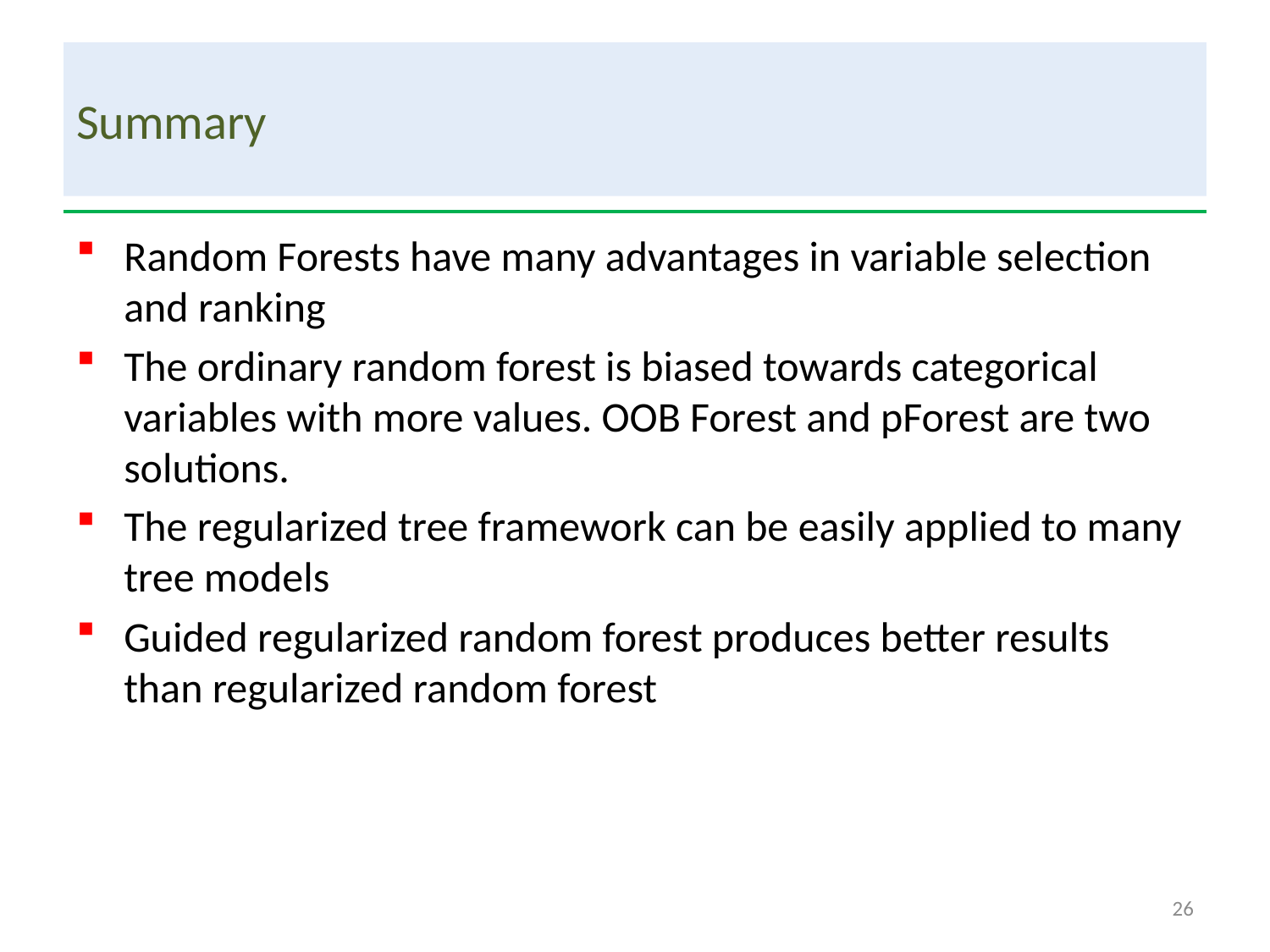

# Summary
Random Forests have many advantages in variable selection and ranking
The ordinary random forest is biased towards categorical variables with more values. OOB Forest and pForest are two solutions.
The regularized tree framework can be easily applied to many tree models
Guided regularized random forest produces better results than regularized random forest
26